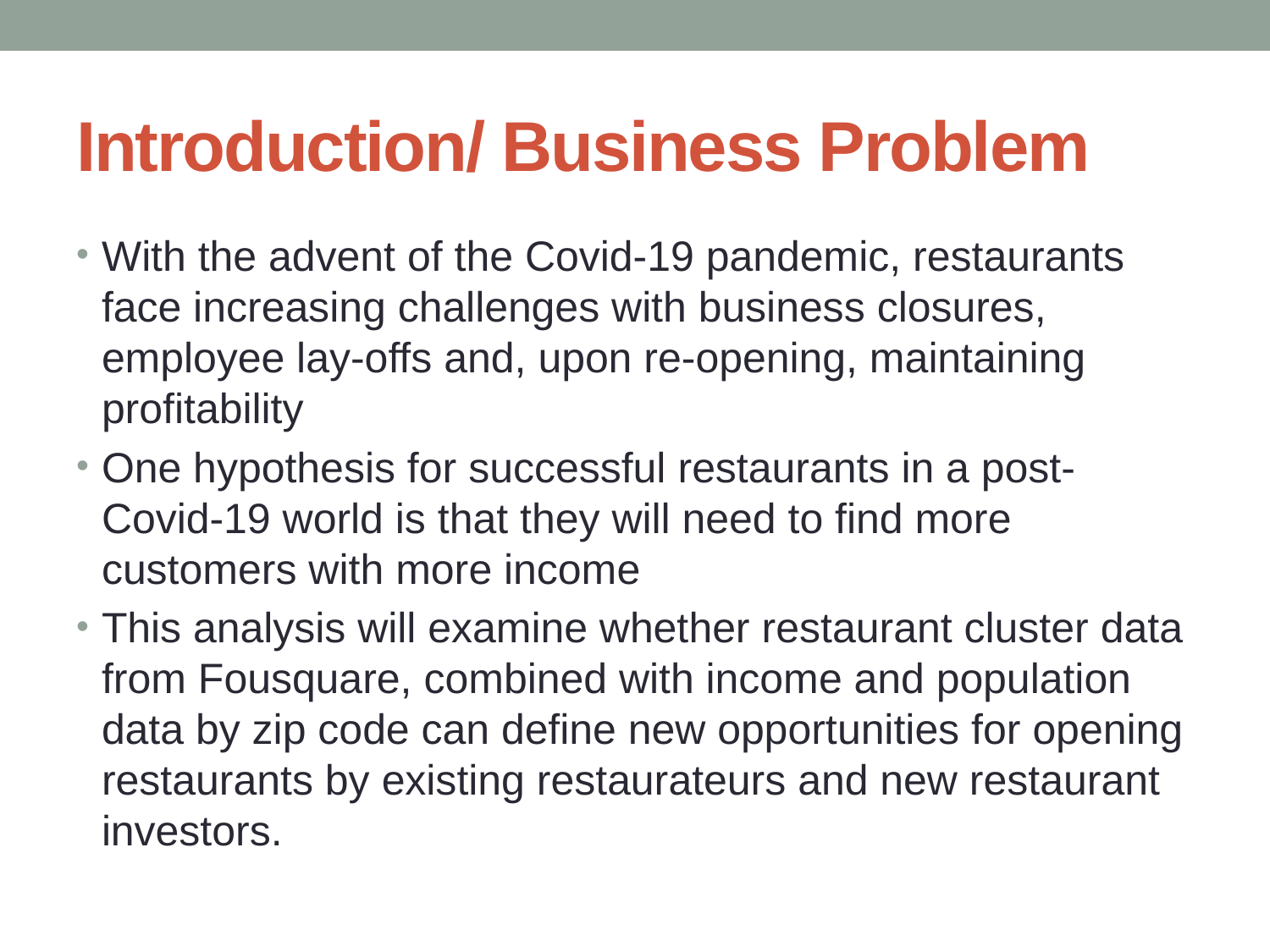

# Introduction/ Business Problem
With the advent of the Covid-19 pandemic, restaurants face increasing challenges with business closures, employee lay-offs and, upon re-opening, maintaining profitability
One hypothesis for successful restaurants in a post-Covid-19 world is that they will need to find more customers with more income
This analysis will examine whether restaurant cluster data from Fousquare, combined with income and population data by zip code can define new opportunities for opening restaurants by existing restaurateurs and new restaurant investors.